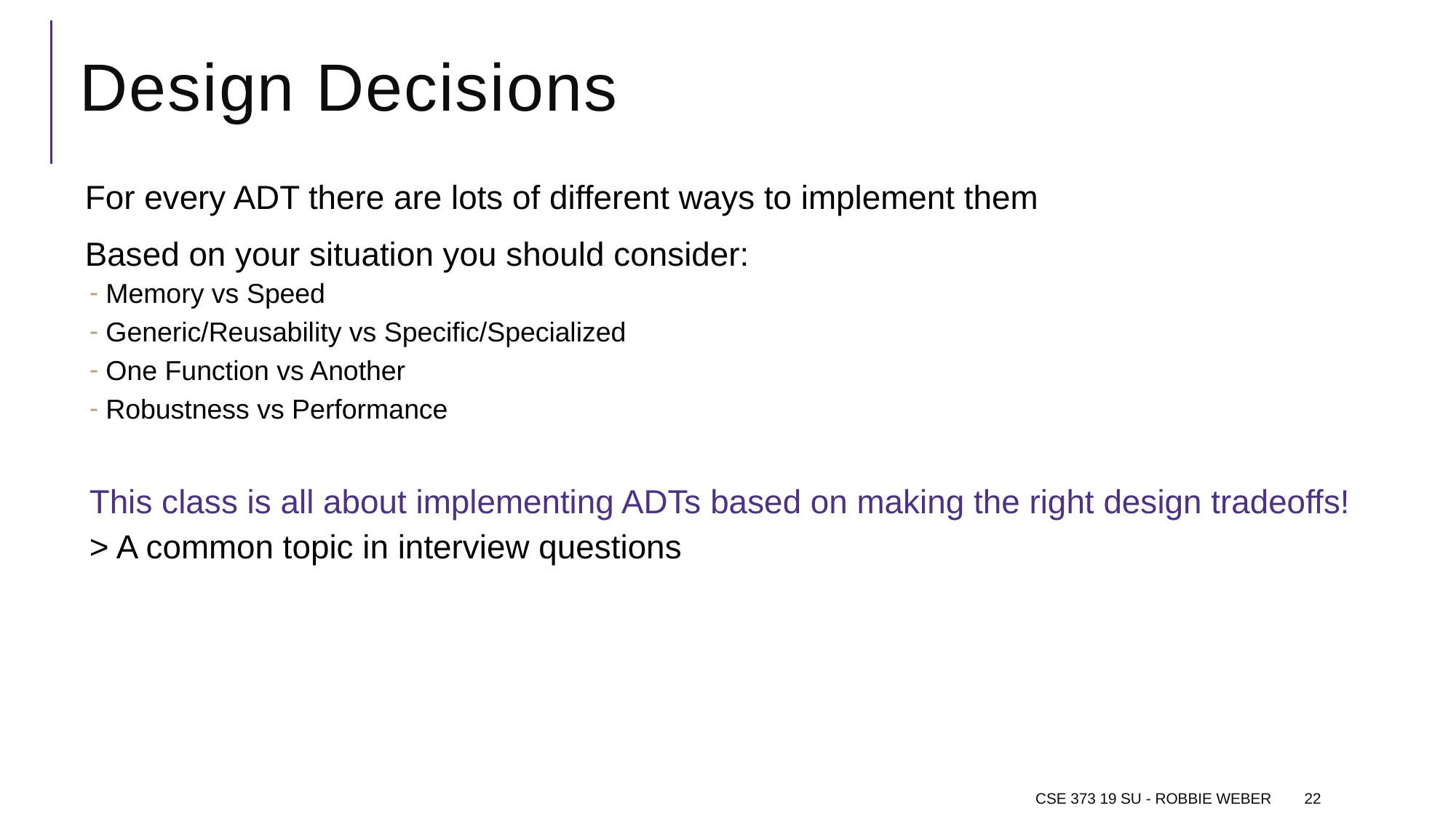

# Design Decisions
For every ADT there are lots of different ways to implement them
Based on your situation you should consider:
Memory vs Speed
Generic/Reusability vs Specific/Specialized
One Function vs Another
Robustness vs Performance

This class is all about implementing ADTs based on making the right design tradeoffs!
> A common topic in interview questions
CSE 373 19 SU - Robbie Weber
22